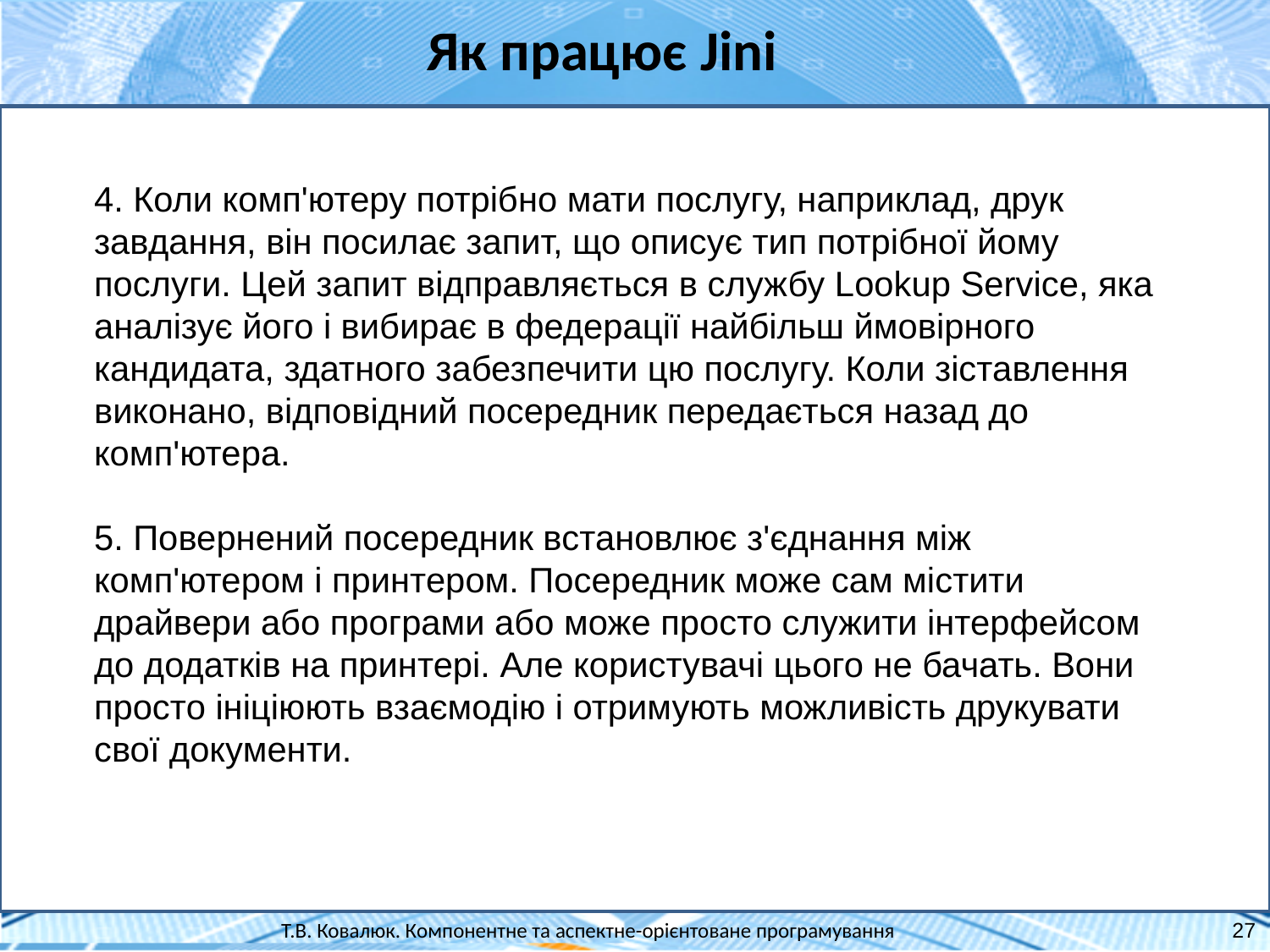

Як працює Jini
4. Коли комп'ютеру потрібно мати послугу, наприклад, друк завдання, він посилає запит, що описує тип потрібної йому послуги. Цей запит відправляється в службу Lookup Service, яка аналізує його і вибирає в федерації найбільш ймовірного кандидата, здатного забезпечити цю послугу. Коли зіставлення виконано, відповідний посередник передається назад до комп'ютера.

5. Повернений посередник встановлює з'єднання між комп'ютером і принтером. Посередник може сам містити драйвери або програми або може просто служити інтерфейсом до додатків на принтері. Але користувачі цього не бачать. Вони просто ініціюють взаємодію і отримують можливість друкувати свої документи.